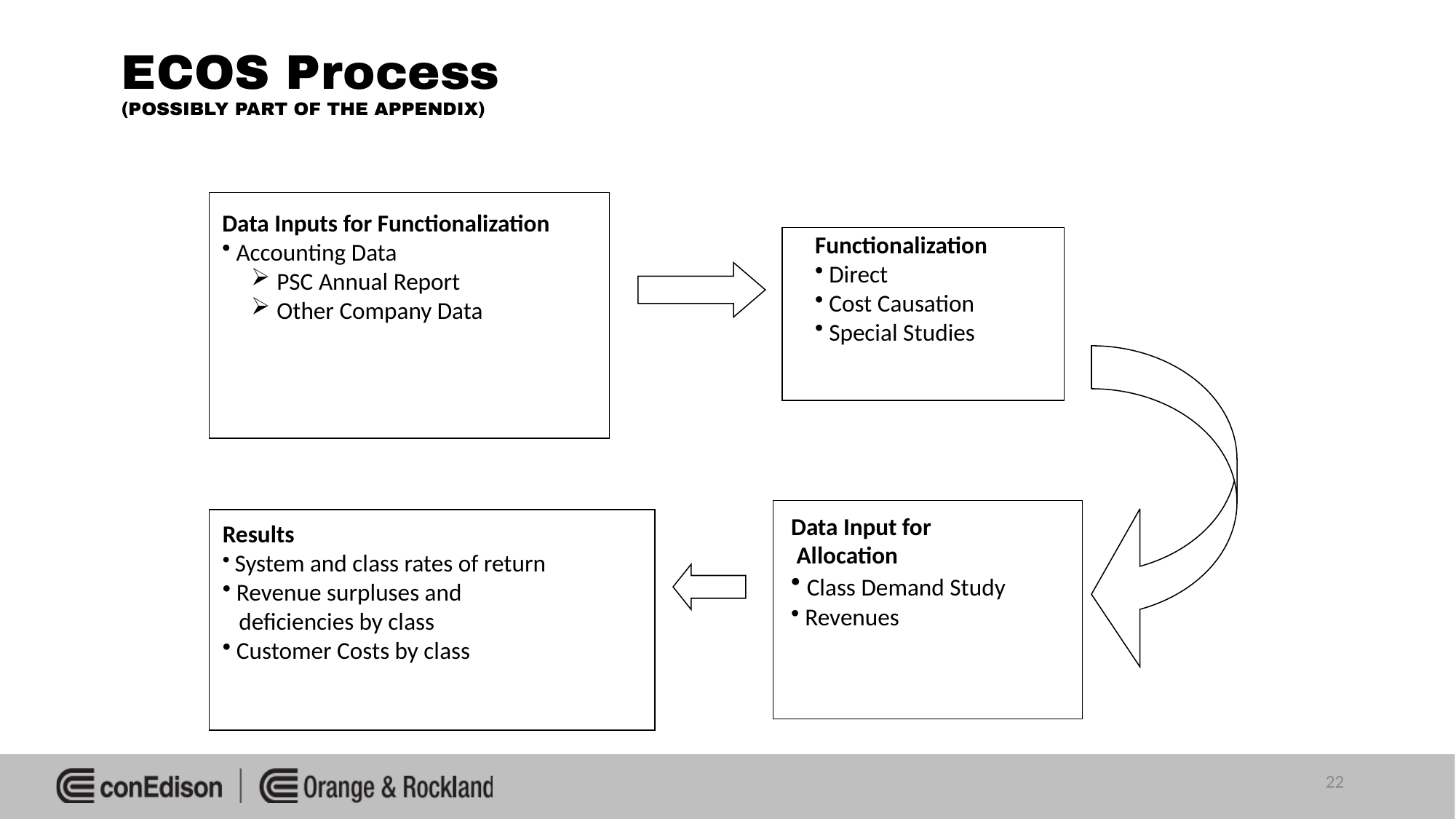

# ECOS Process (POSSIBLY PART OF THE APPENDIX)

Data Inputs for Functionalization
 Accounting Data
PSC Annual Report
Other Company Data
Functionalization
 Direct
 Cost Causation
 Special Studies

Data Input for
 Allocation
 Class Demand Study
 Revenues

Results
 System and class rates of return
 Revenue surpluses and
   deficiencies by class
 Customer Costs by class

22